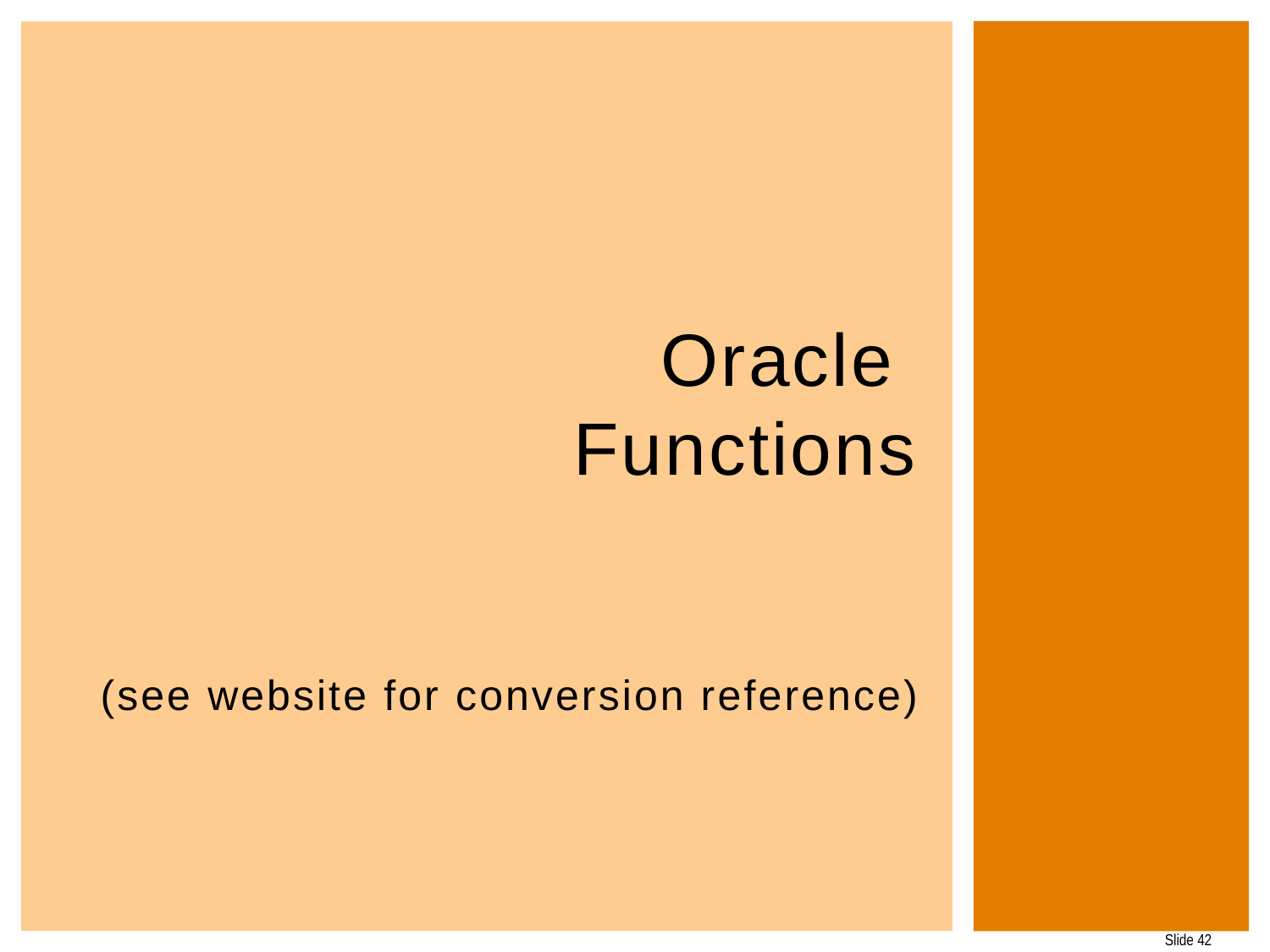

# Oracle Functions (see website for conversion reference)